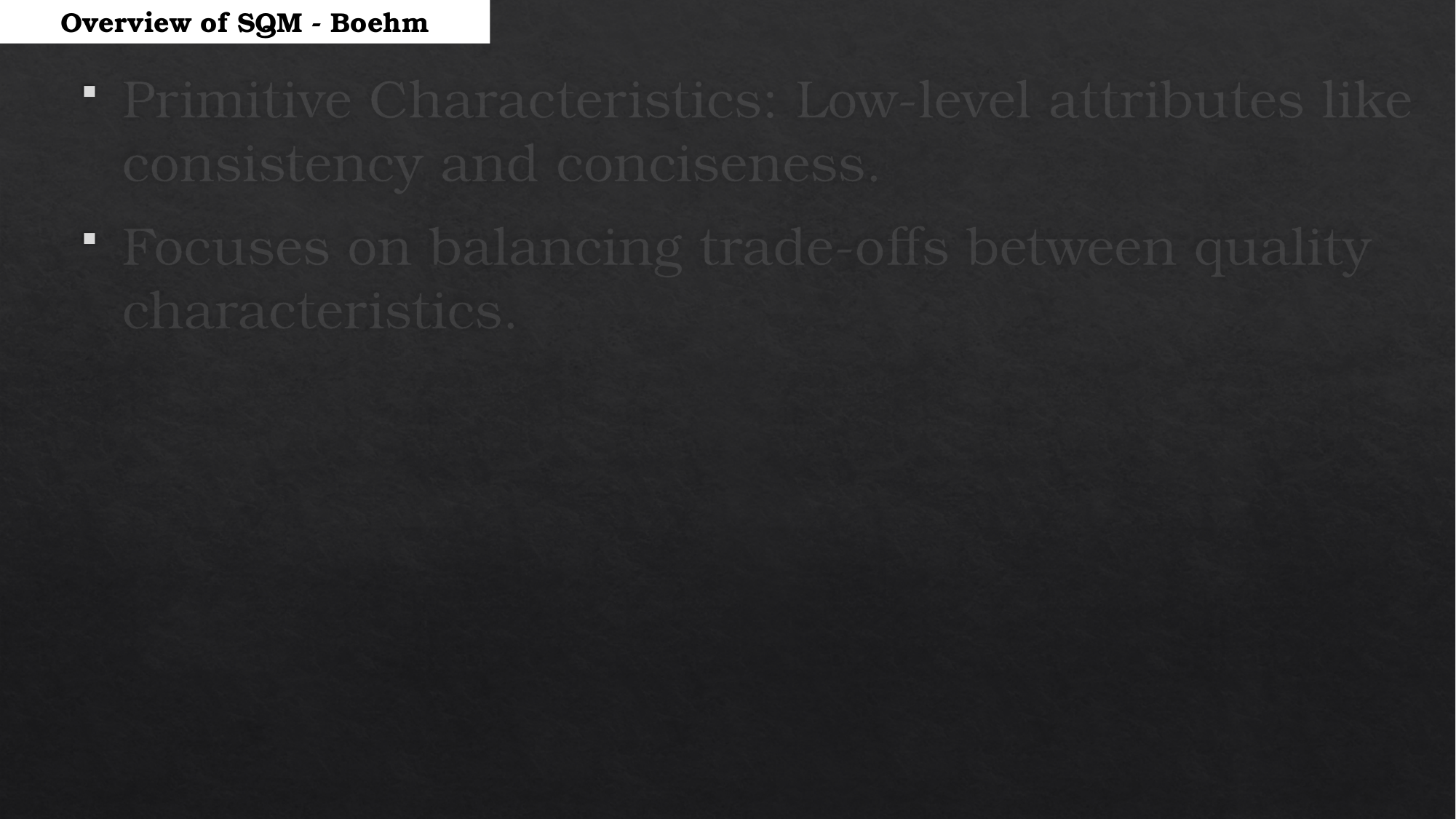

Overview of SQM - Boehm
Primitive Characteristics: Low-level attributes like consistency and conciseness.
Focuses on balancing trade-offs between quality characteristics.